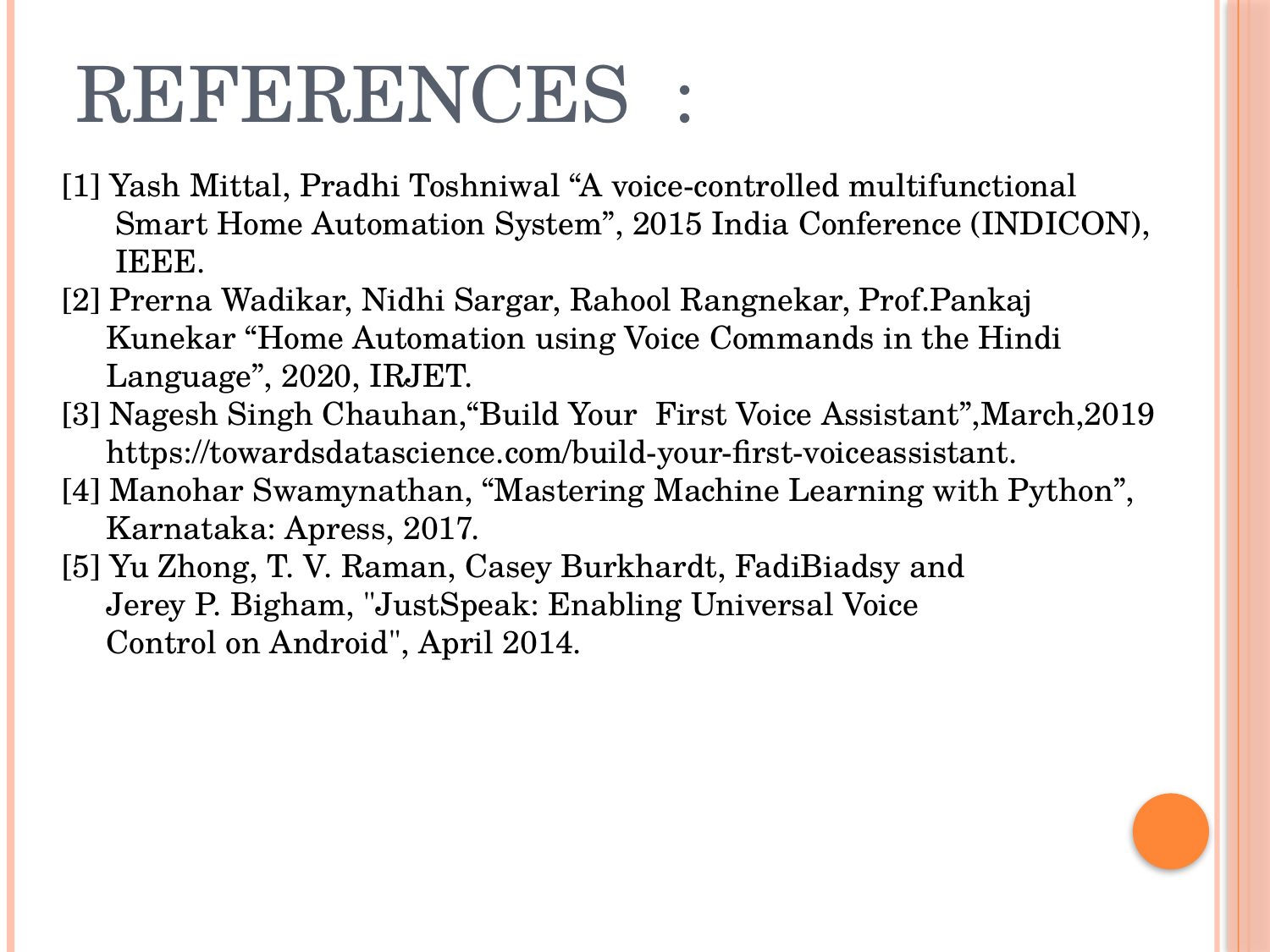

References  :
[1] Yash Mittal, Pradhi Toshniwal “A voice-controlled multifunctional
      Smart Home Automation System”, 2015 India Conference (INDICON),
      IEEE.
[2] Prerna Wadikar, Nidhi Sargar, Rahool Rangnekar, Prof.Pankaj
     Kunekar “Home Automation using Voice Commands in the Hindi
     Language”, 2020, IRJET.
[3] Nagesh Singh Chauhan,“Build Your  First Voice Assistant”,March,2019
     https://towardsdatascience.com/build-your-first-voiceassistant.
[4] Manohar Swamynathan, “Mastering Machine Learning with Python”,
     Karnataka: Apress, 2017.
[5] Yu Zhong, T. V. Raman, Casey Burkhardt, FadiBiadsy and
     Jerey P. Bigham, "JustSpeak: Enabling Universal Voice
     Control on Android", April 2014.